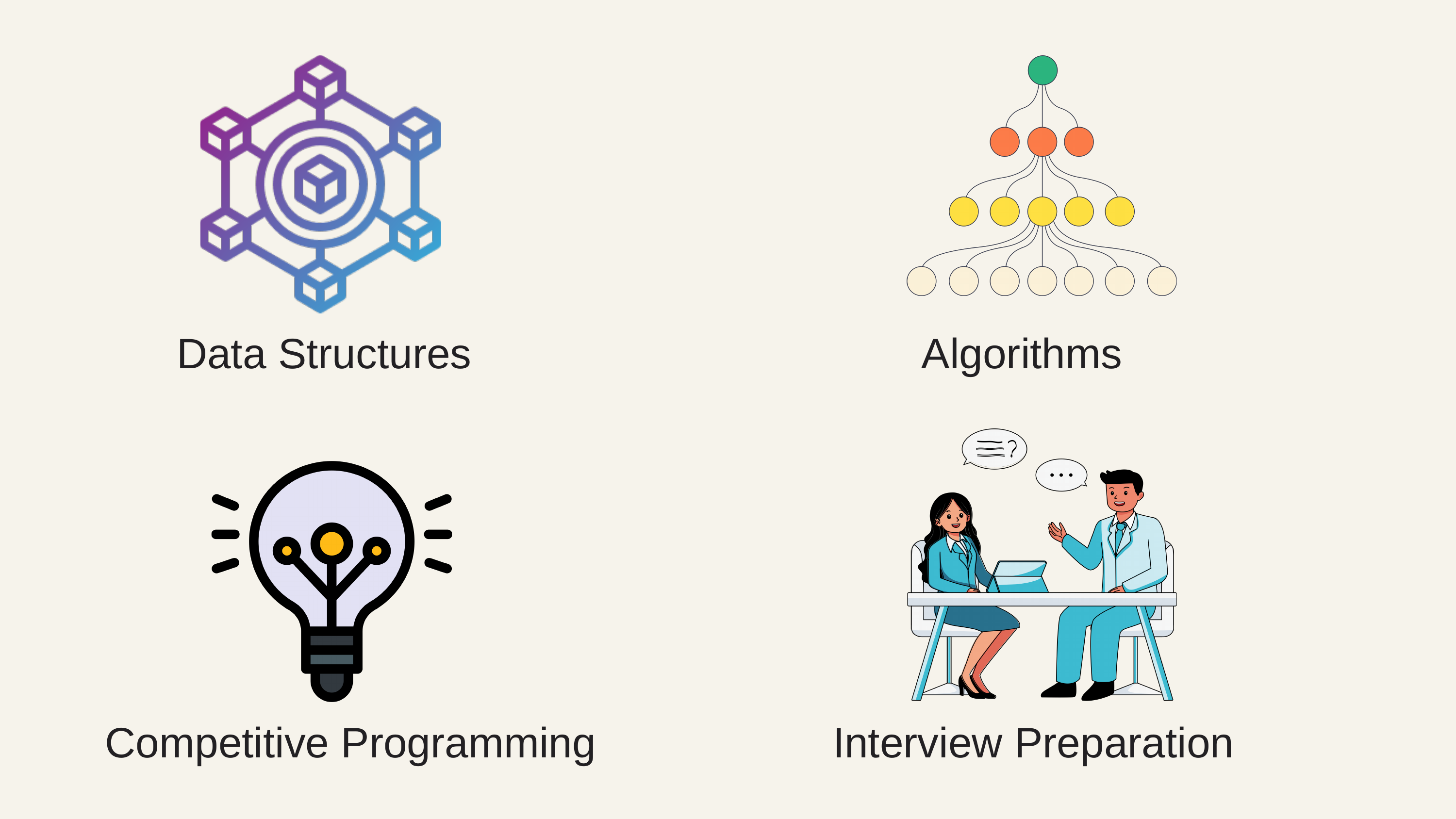

Data Structures
Algorithms

Competitive Programming
Interview Preparation